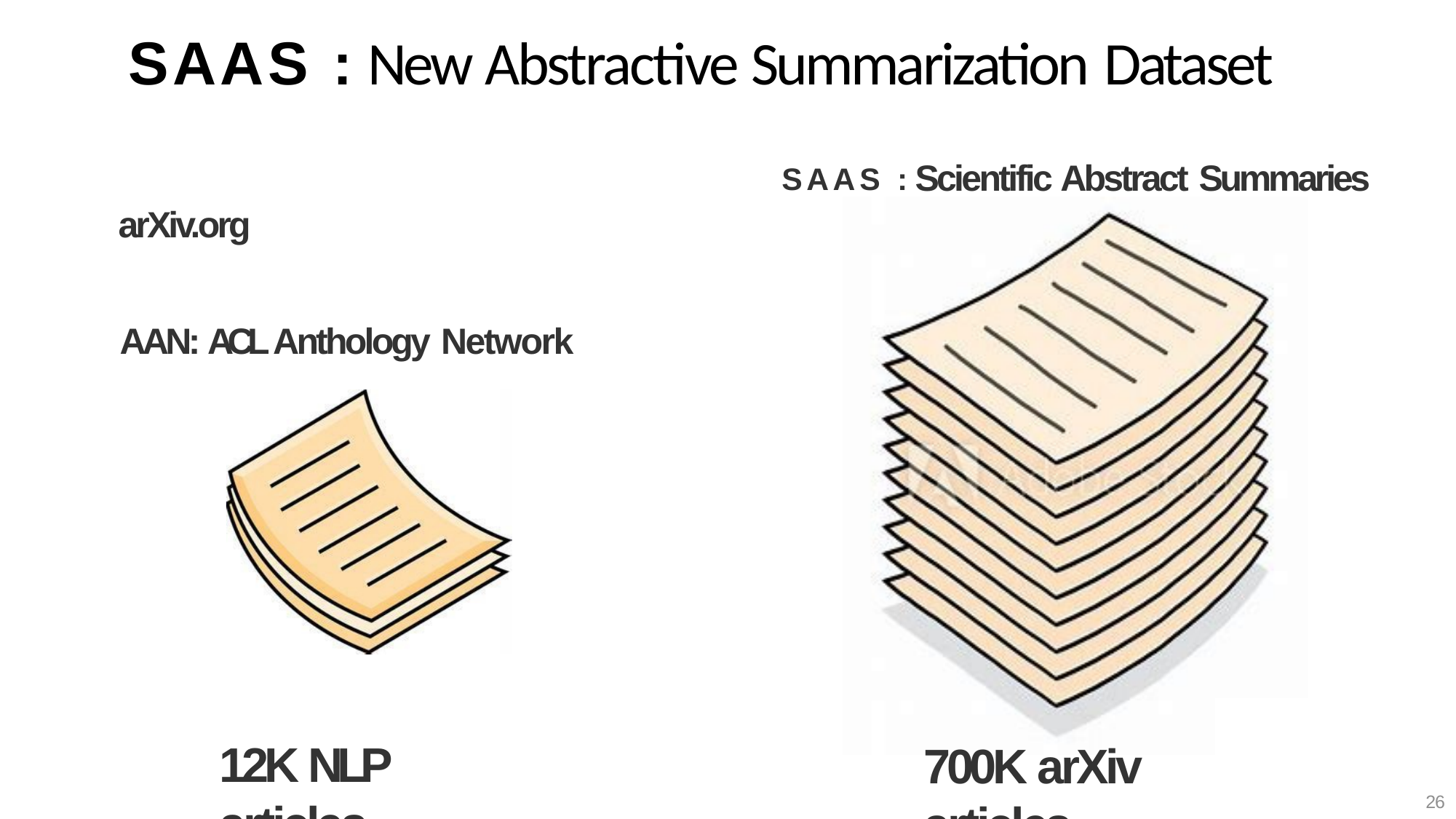

# SAAS : New Abstractive Summarization Dataset
SAAS : Scientific Abstract Summaries
arXiv.org

AAN: ACL Anthology Network

12K NLP articles
700K arXiv articles
26